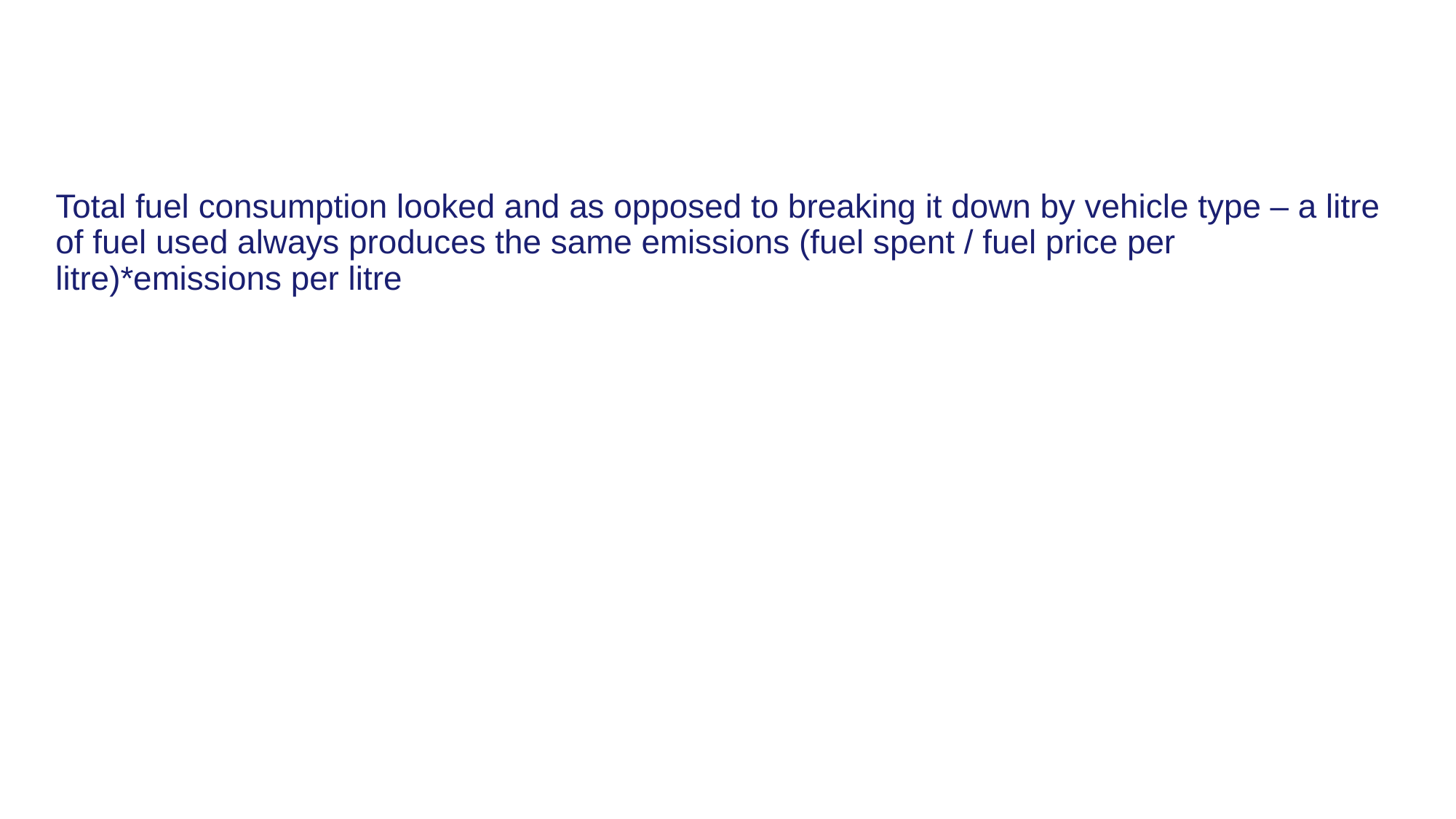

#
Total fuel consumption looked and as opposed to breaking it down by vehicle type – a litre of fuel used always produces the same emissions (fuel spent / fuel price per litre)*emissions per litre